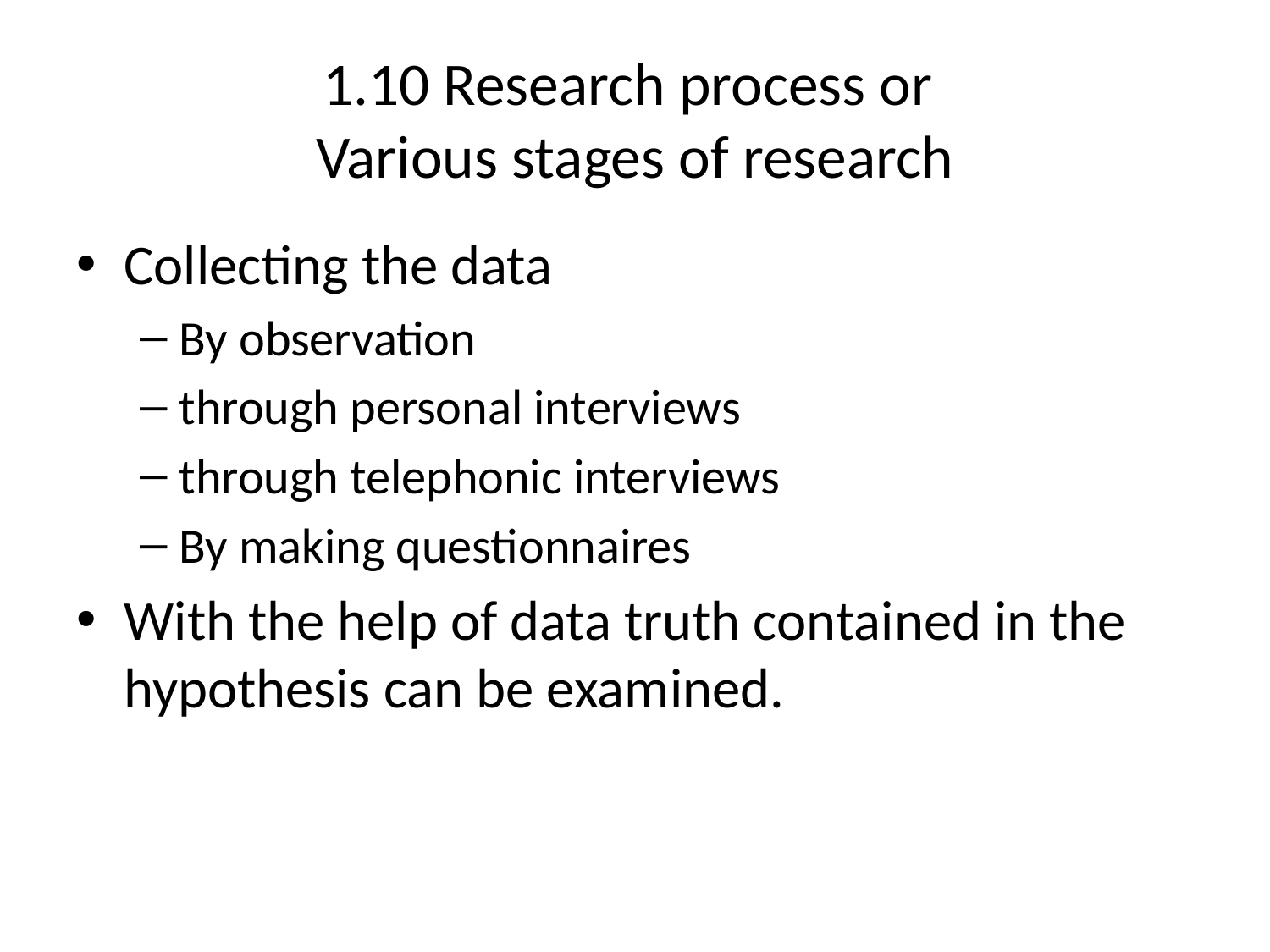

# 1.10 Research process or Various stages of research
Collecting the data
By observation
through personal interviews
through telephonic interviews
By making questionnaires
With the help of data truth contained in the hypothesis can be examined.